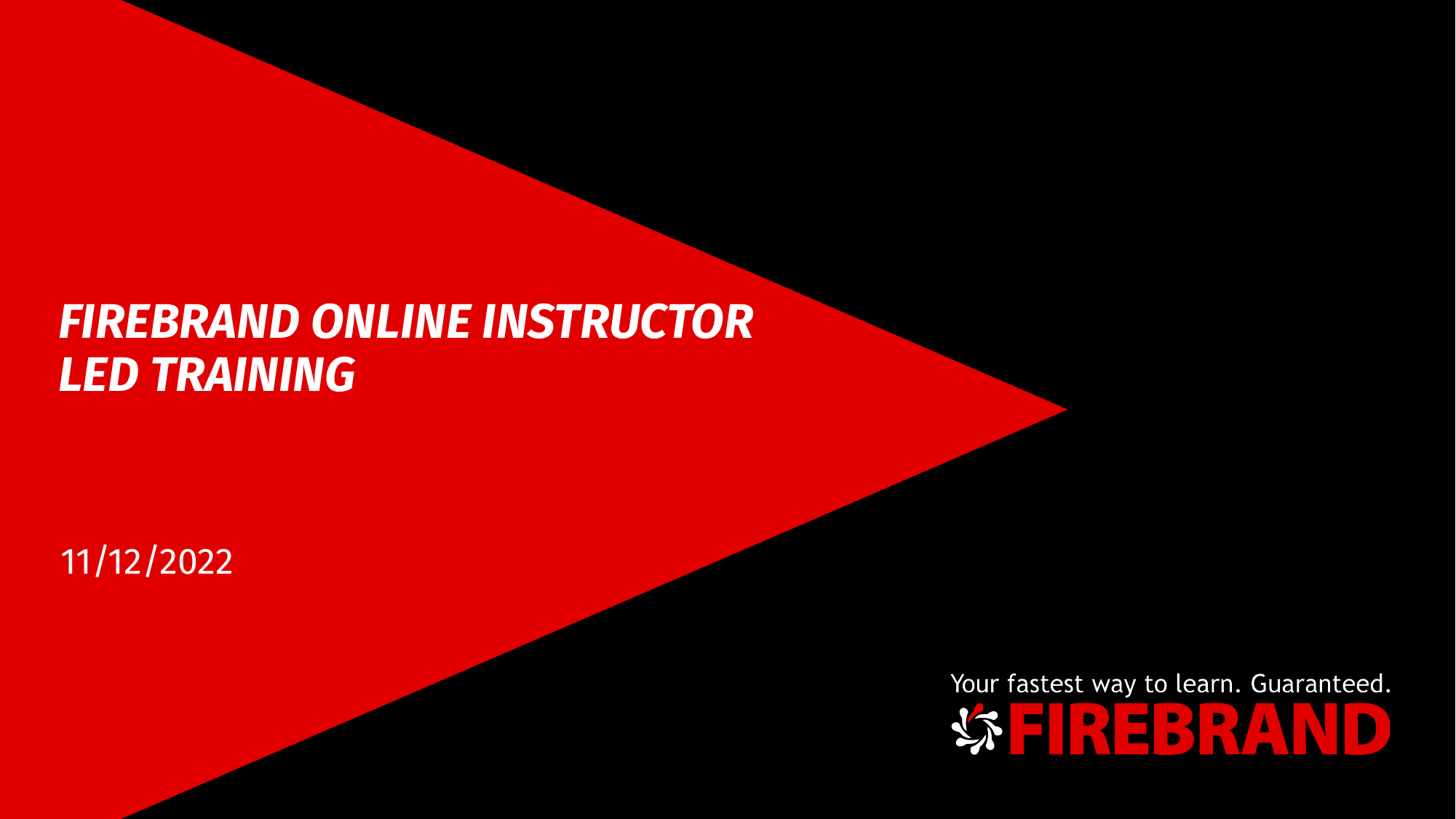

# Firebrand online Instructor Led Training
11/12/2022